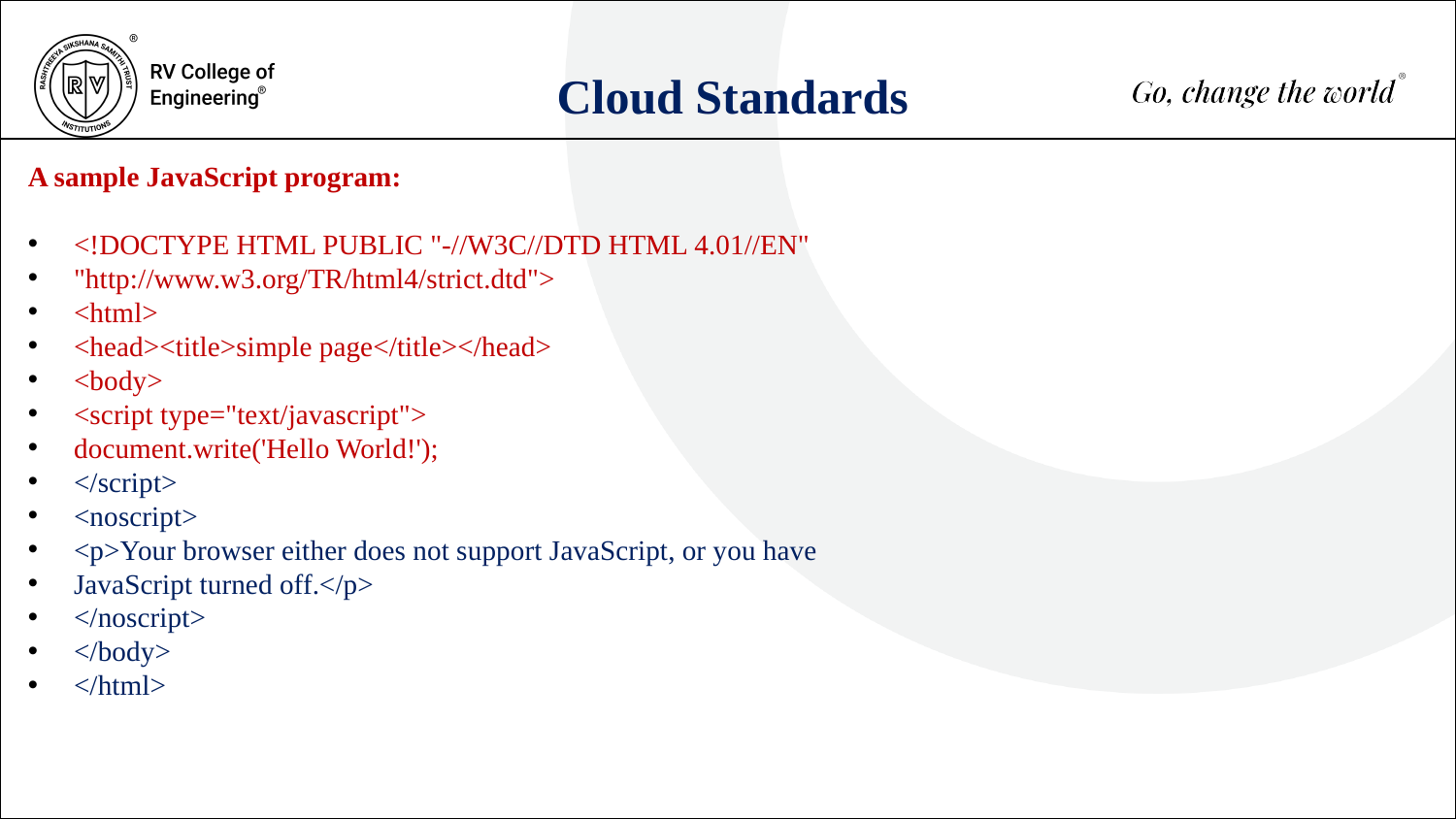

Cloud Standards

A sample JavaScript program:

<!DOCTYPE HTML PUBLIC "-//W3C//DTD HTML 4.01//EN"
"http://www.w3.org/TR/html4/strict.dtd">
<html>
<head><title>simple page</title></head>
<body>
<script type="text/javascript">
document.write('Hello World!');
</script>
<noscript>
<p>Your browser either does not support JavaScript, or you have
JavaScript turned off.</p>
</noscript>
</body>
</html>